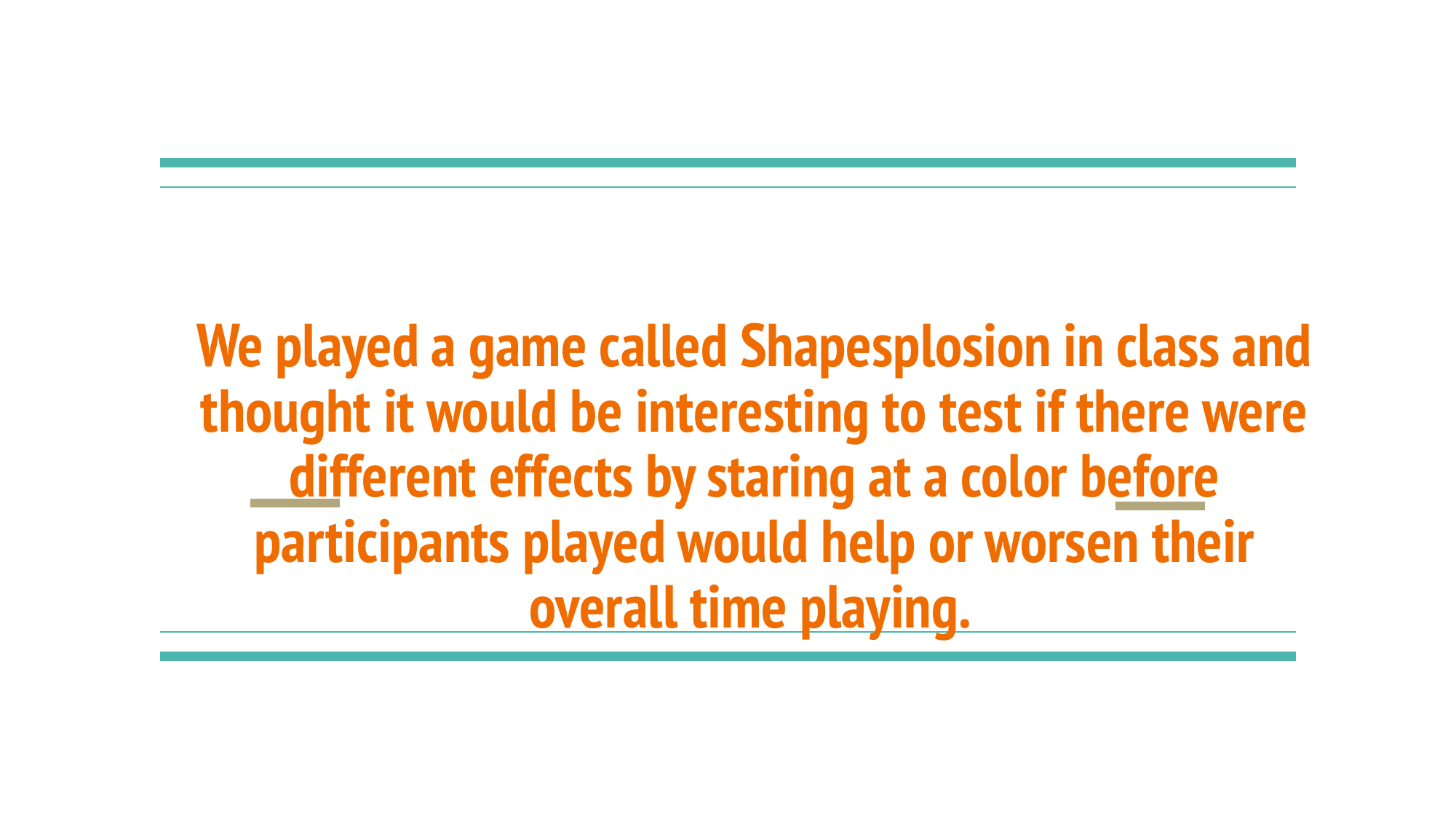

# We played a game called Shapesplosion in class and thought it would be interesting to test if there were different effects by staring at a color before participants played would help or worsen their overall time playing.